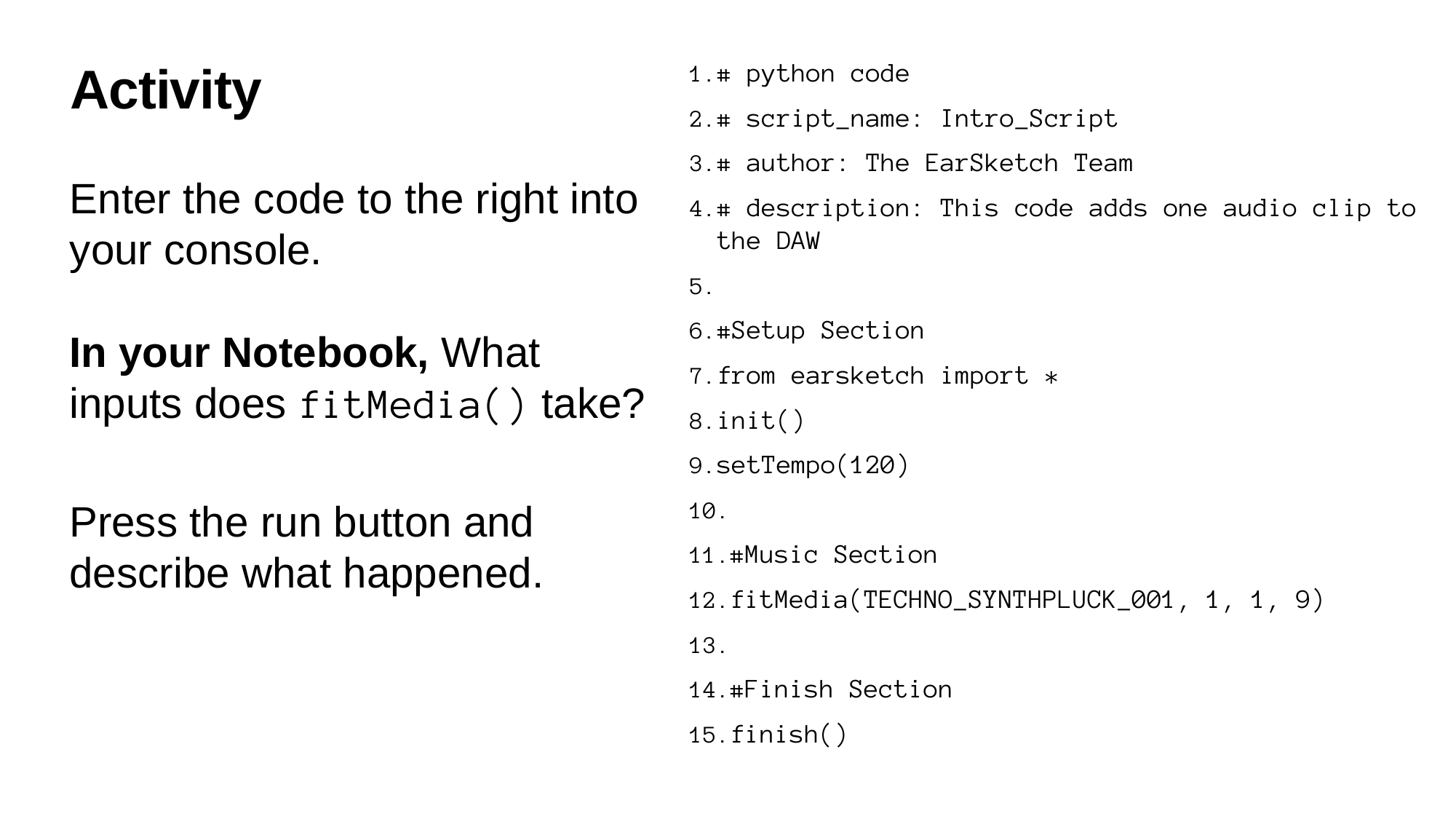

# Activity
# python code
# script_name: Intro_Script
# author: The EarSketch Team
# description: This code adds one audio clip to the DAW

#Setup Section
from earsketch import *
init()
setTempo(120)

#Music Section
fitMedia(TECHNO_SYNTHPLUCK_001, 1, 1, 9)

#Finish Section
finish()
Enter the code to the right into your console.
In your Notebook, What inputs does fitMedia() take?

Press the run button and describe what happened.